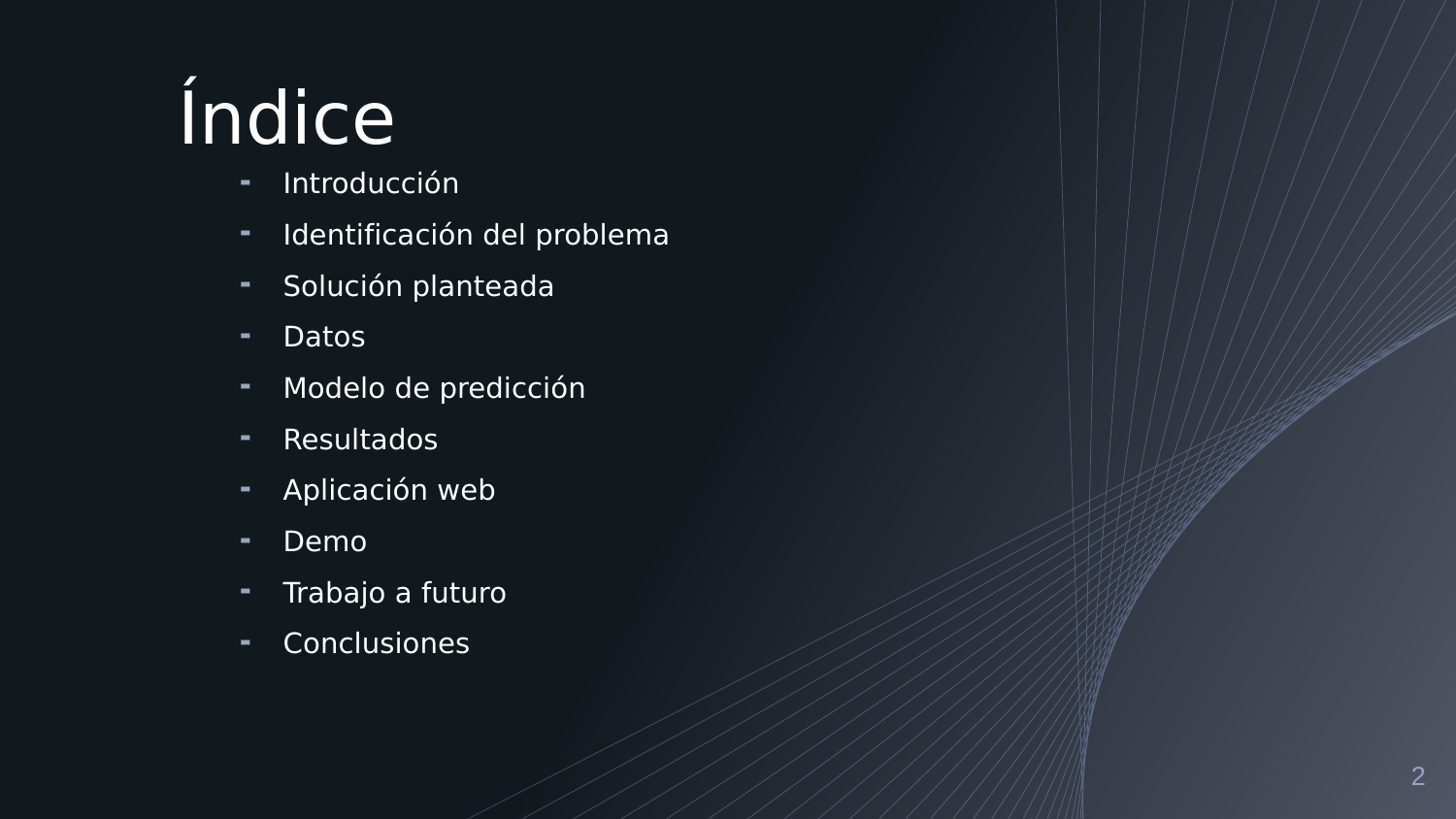

# Índice
Introducción
Identificación del problema
Solución planteada
Datos
Modelo de predicción
Resultados
Aplicación web
Demo
Trabajo a futuro
Conclusiones
2